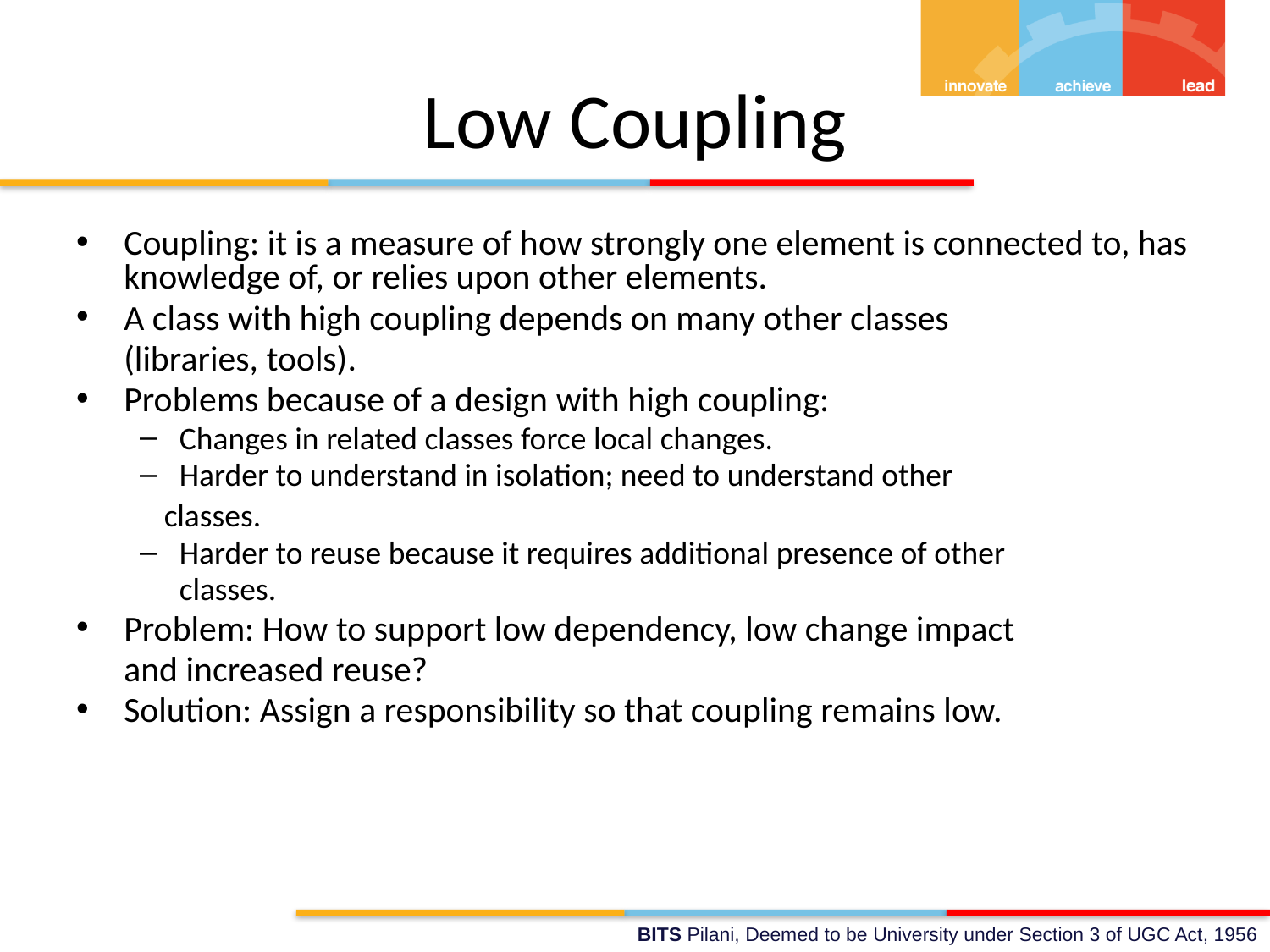

# Low Coupling
Coupling: it is a measure of how strongly one element is connected to, has knowledge of, or relies upon other elements.
A class with high coupling depends on many other classes
	(libraries, tools).
Problems because of a design with high coupling:
Changes in related classes force local changes.
Harder to understand in isolation; need to understand other
	     classes.
Harder to reuse because it requires additional presence of other
	classes.
Problem: How to support low dependency, low change impact
	and increased reuse?
Solution: Assign a responsibility so that coupling remains low.